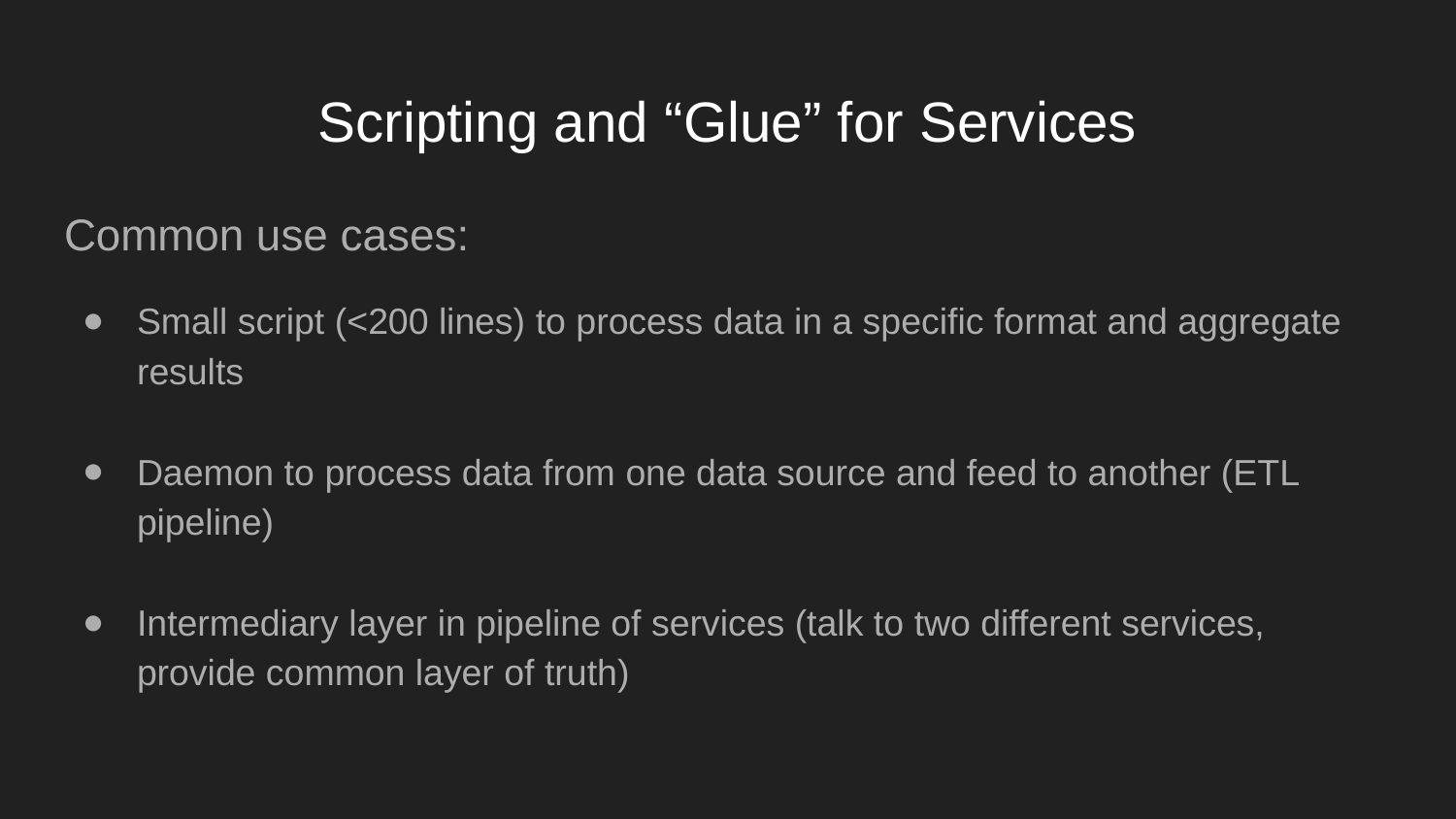

# Scripting and “Glue” for Services
Common use cases:
Small script (<200 lines) to process data in a specific format and aggregate results
Daemon to process data from one data source and feed to another (ETL pipeline)
Intermediary layer in pipeline of services (talk to two different services, provide common layer of truth)